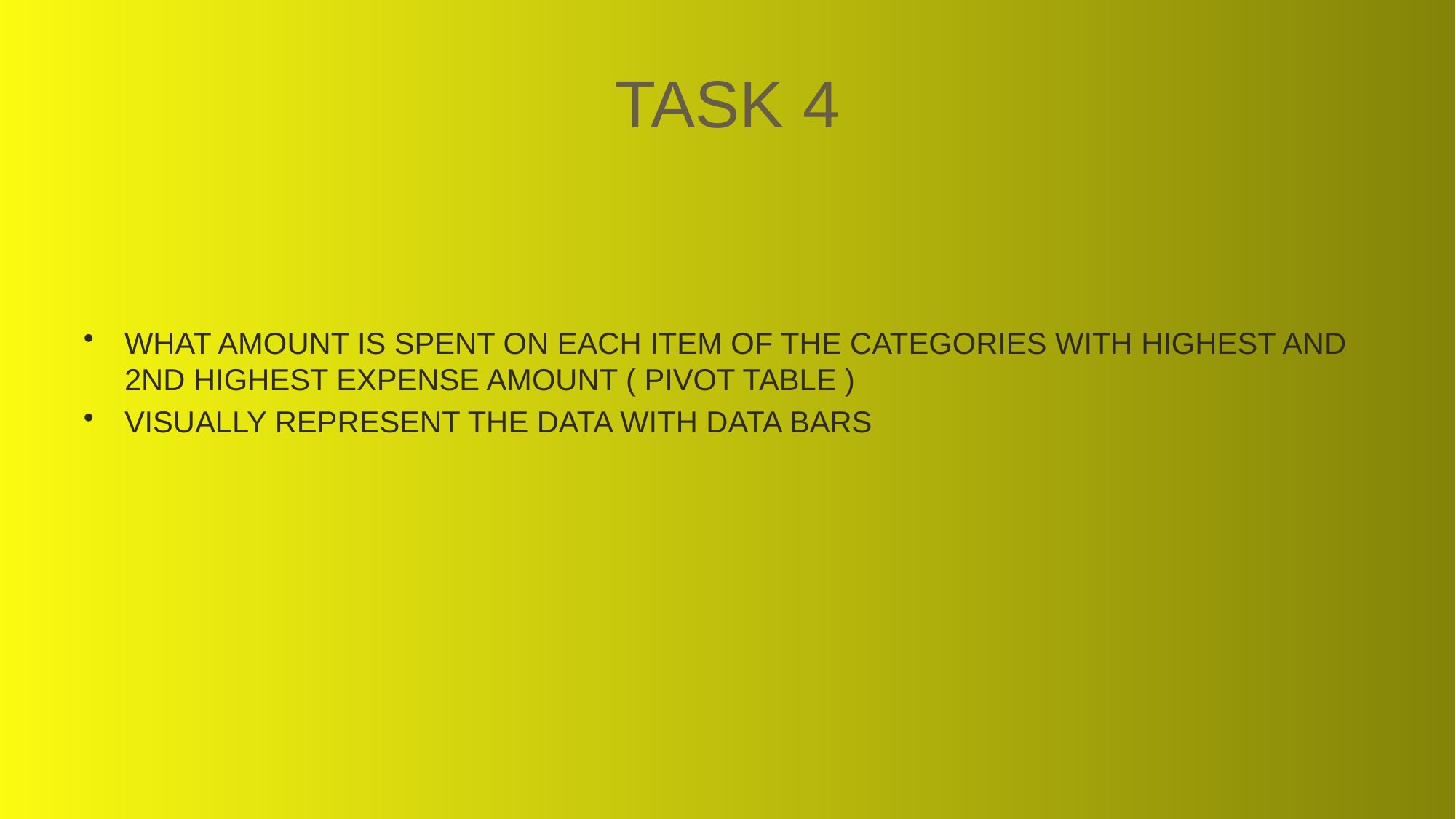

# TASK 4

WHAT AMOUNT IS SPENT ON EACH ITEM OF THE CATEGORIES WITH HIGHEST AND 2ND HIGHEST EXPENSE AMOUNT ( PIVOT TABLE )
VISUALLY REPRESENT THE DATA WITH DATA BARS